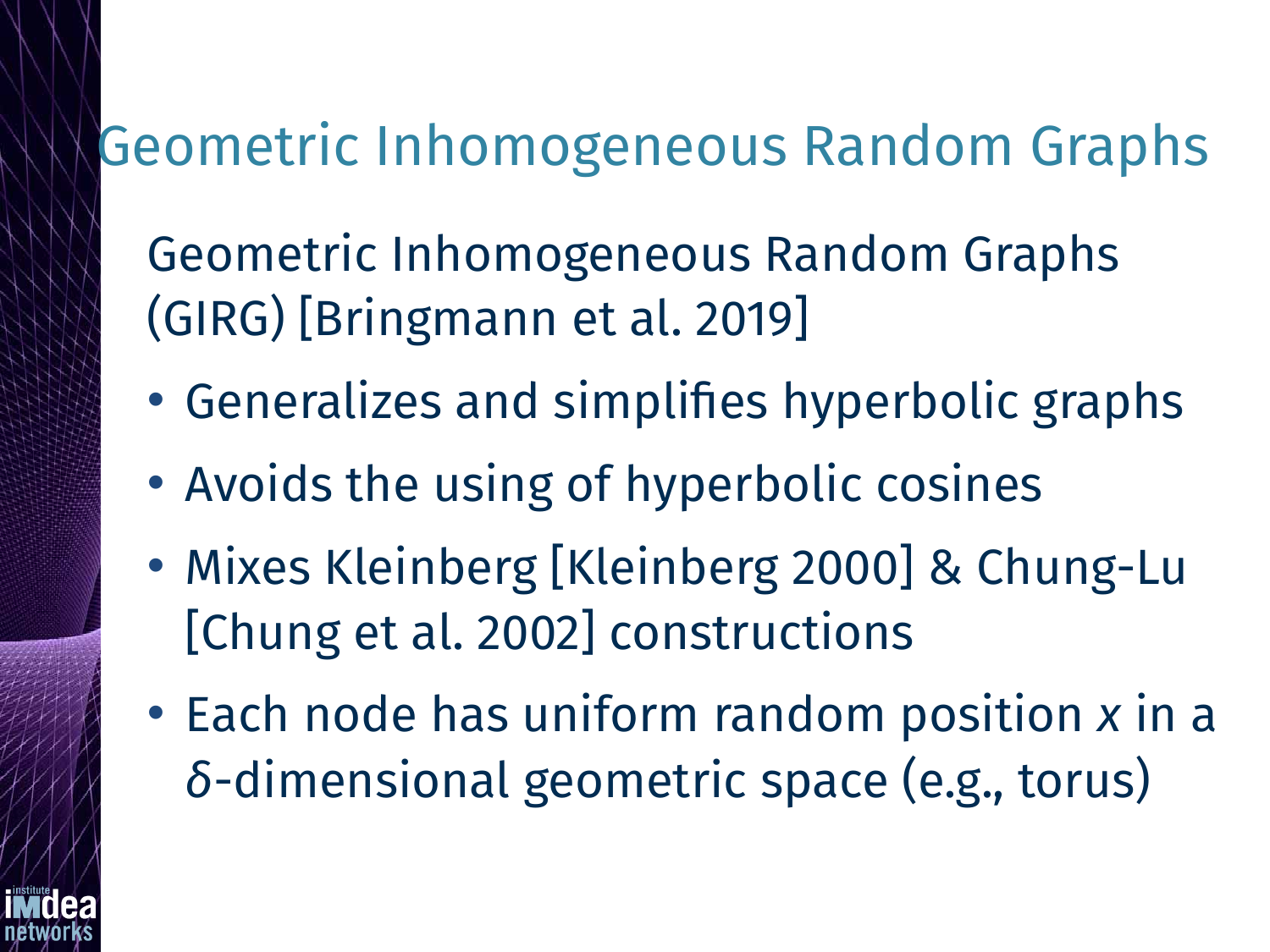

# Geometric Inhomogeneous Random Graphs
Geometric Inhomogeneous Random Graphs (GIRG) [Bringmann et al. 2019]
Generalizes and simplifies hyperbolic graphs
Avoids the using of hyperbolic cosines
Mixes Kleinberg [Kleinberg 2000] & Chung-Lu [Chung et al. 2002] constructions
Each node has uniform random position x in a δ-dimensional geometric space (e.g., torus)